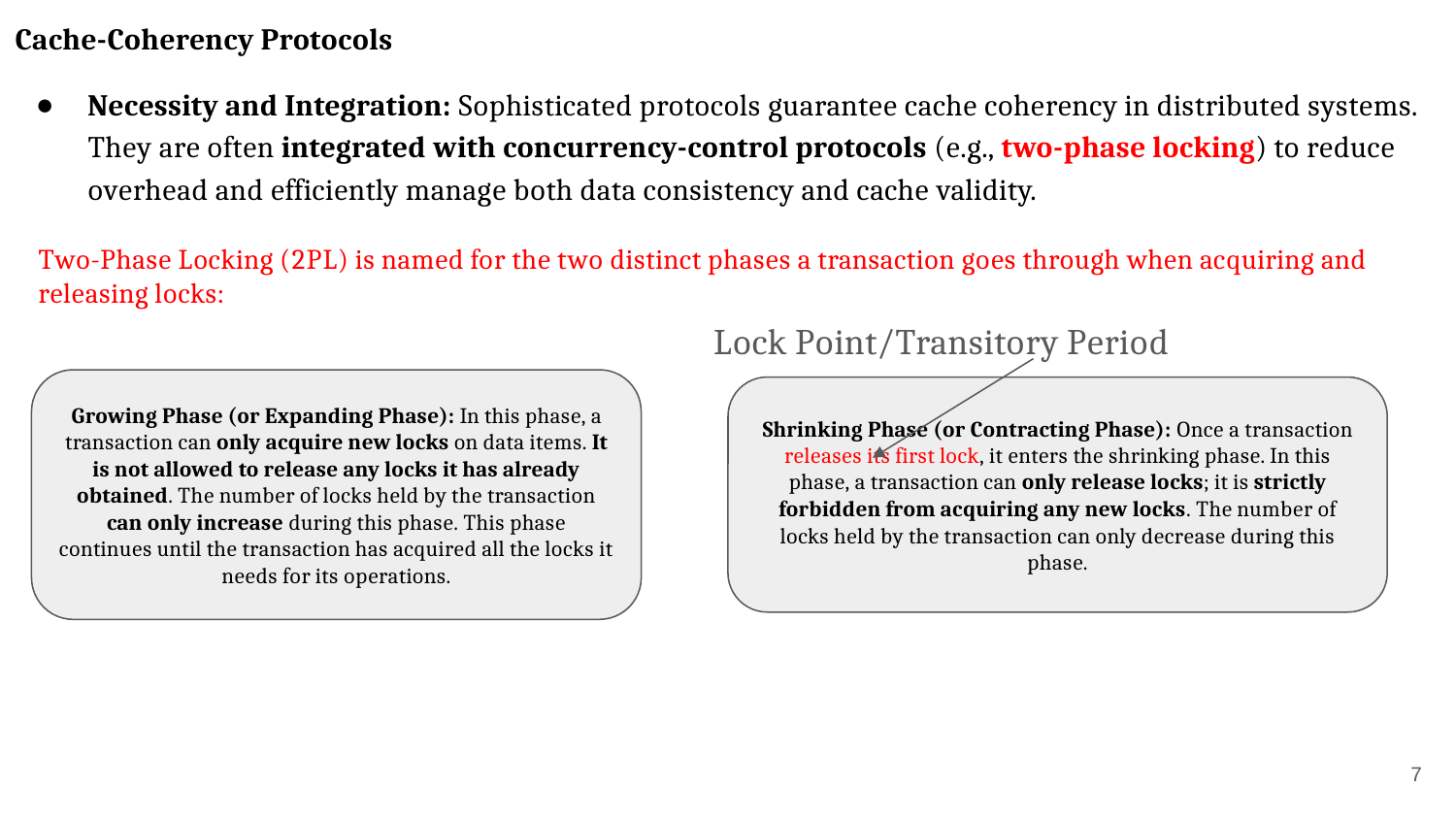

Cache-Coherency Protocols
Necessity and Integration: Sophisticated protocols guarantee cache coherency in distributed systems. They are often integrated with concurrency-control protocols (e.g., two-phase locking) to reduce overhead and efficiently manage both data consistency and cache validity.
Two-Phase Locking (2PL) is named for the two distinct phases a transaction goes through when acquiring and releasing locks:
Lock Point/Transitory Period
Growing Phase (or Expanding Phase): In this phase, a transaction can only acquire new locks on data items. It is not allowed to release any locks it has already obtained. The number of locks held by the transaction can only increase during this phase. This phase continues until the transaction has acquired all the locks it needs for its operations.
Shrinking Phase (or Contracting Phase): Once a transaction releases its first lock, it enters the shrinking phase. In this phase, a transaction can only release locks; it is strictly forbidden from acquiring any new locks. The number of locks held by the transaction can only decrease during this phase.
7